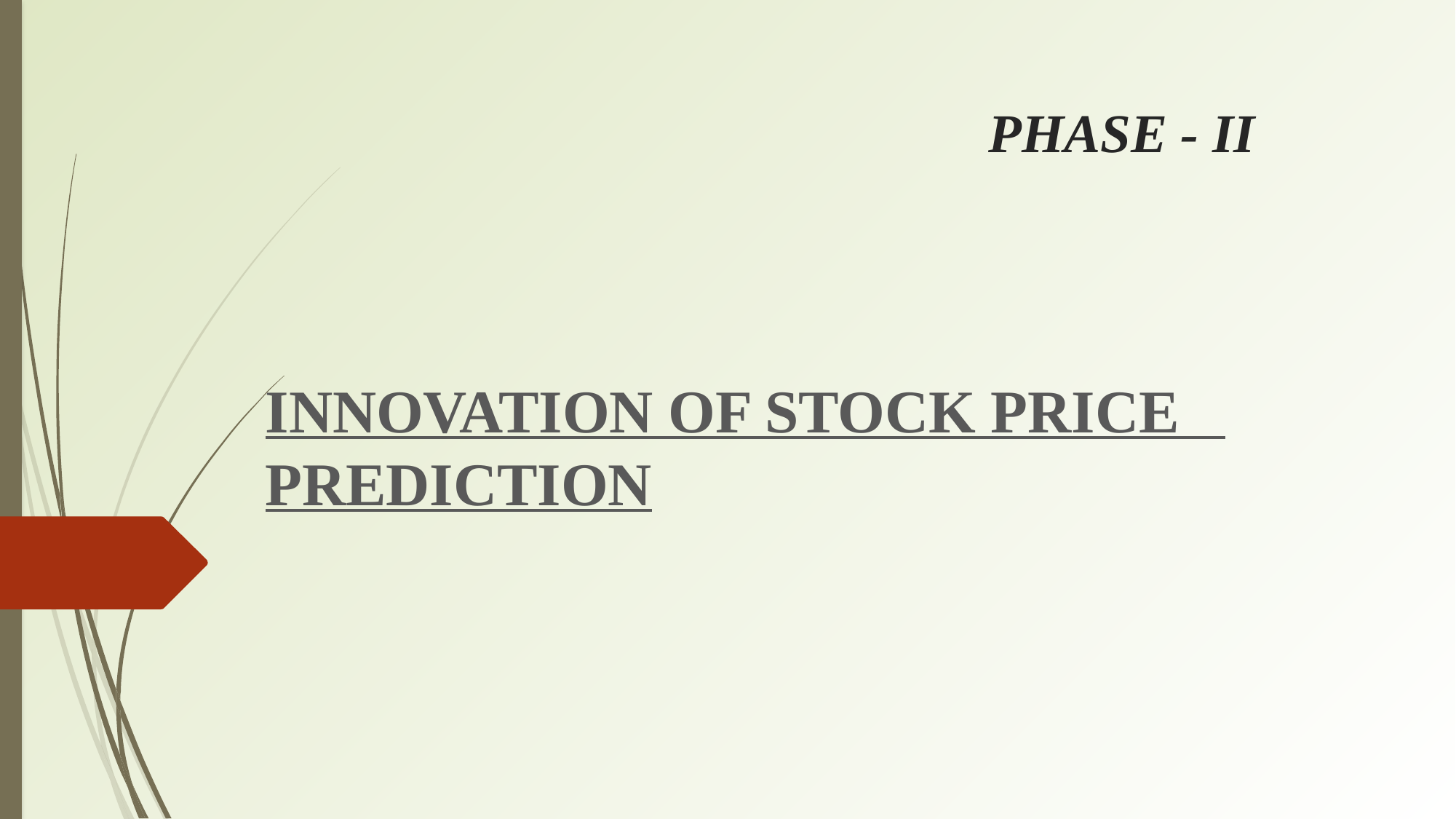

# PHASE - II
INNOVATION OF STOCK PRICE    PREDICTION